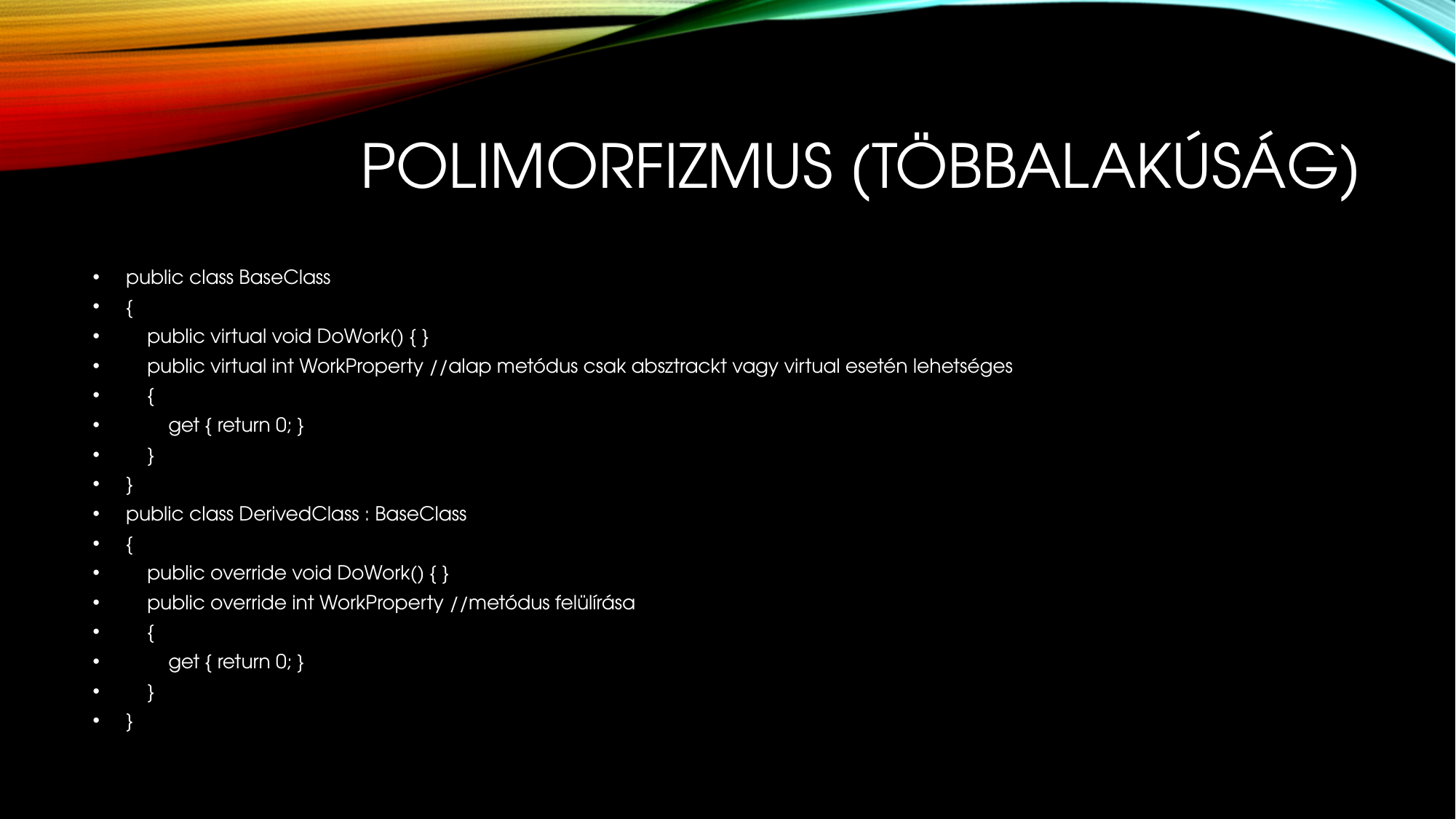

# Polimorfizmus (Többalakúság)
public class BaseClass
{
    public virtual void DoWork() { }
    public virtual int WorkProperty //alap metódus csak absztrackt vagy virtual esetén lehetséges
    {
        get { return 0; }
    }
}
public class DerivedClass : BaseClass
{
    public override void DoWork() { }
    public override int WorkProperty //metódus felülírása
    {
        get { return 0; }
    }
}